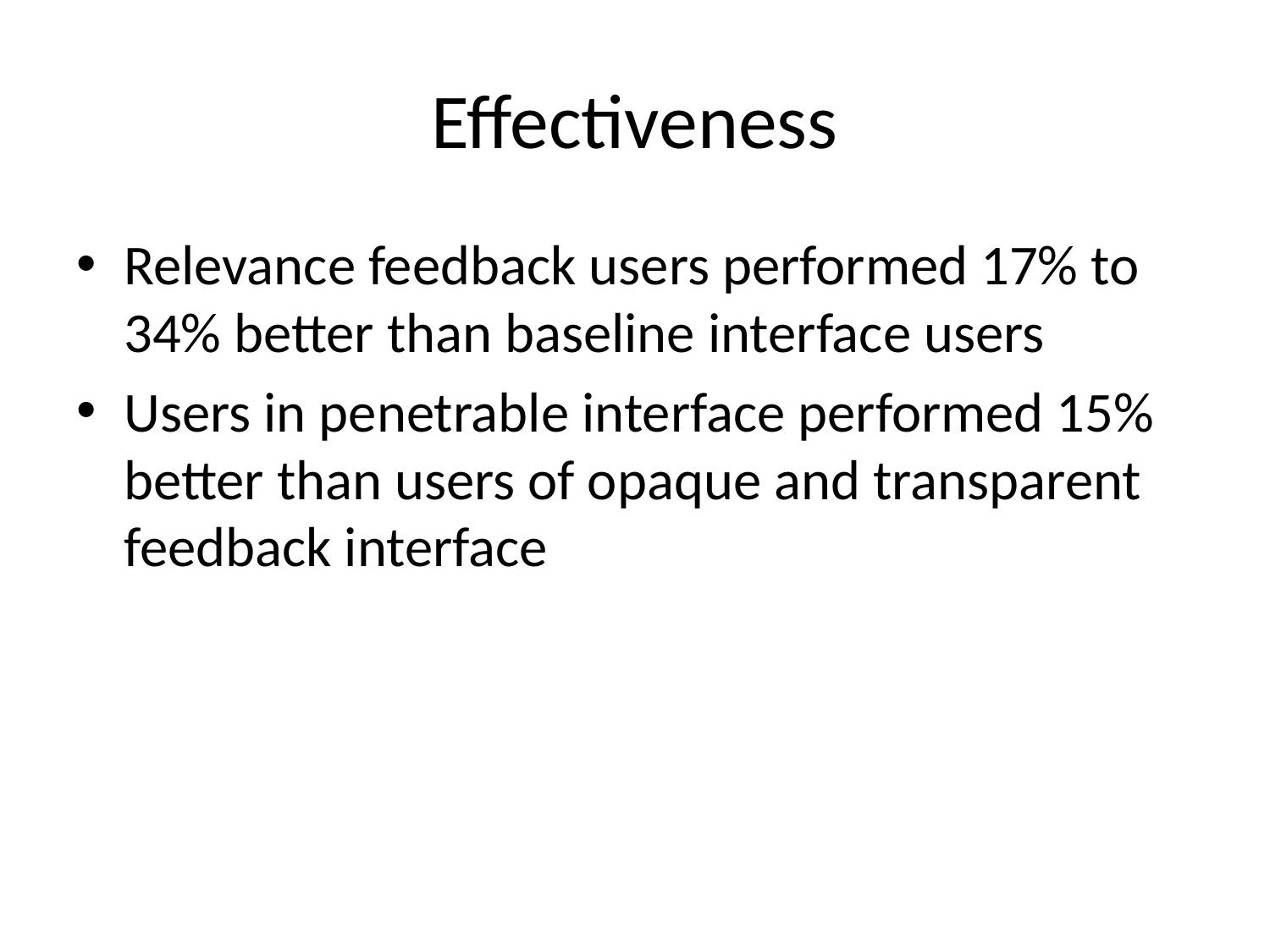

# Effectiveness
Relevance feedback users performed 17% to 34% better than baseline interface users
Users in penetrable interface performed 15% better than users of opaque and transparent feedback interface